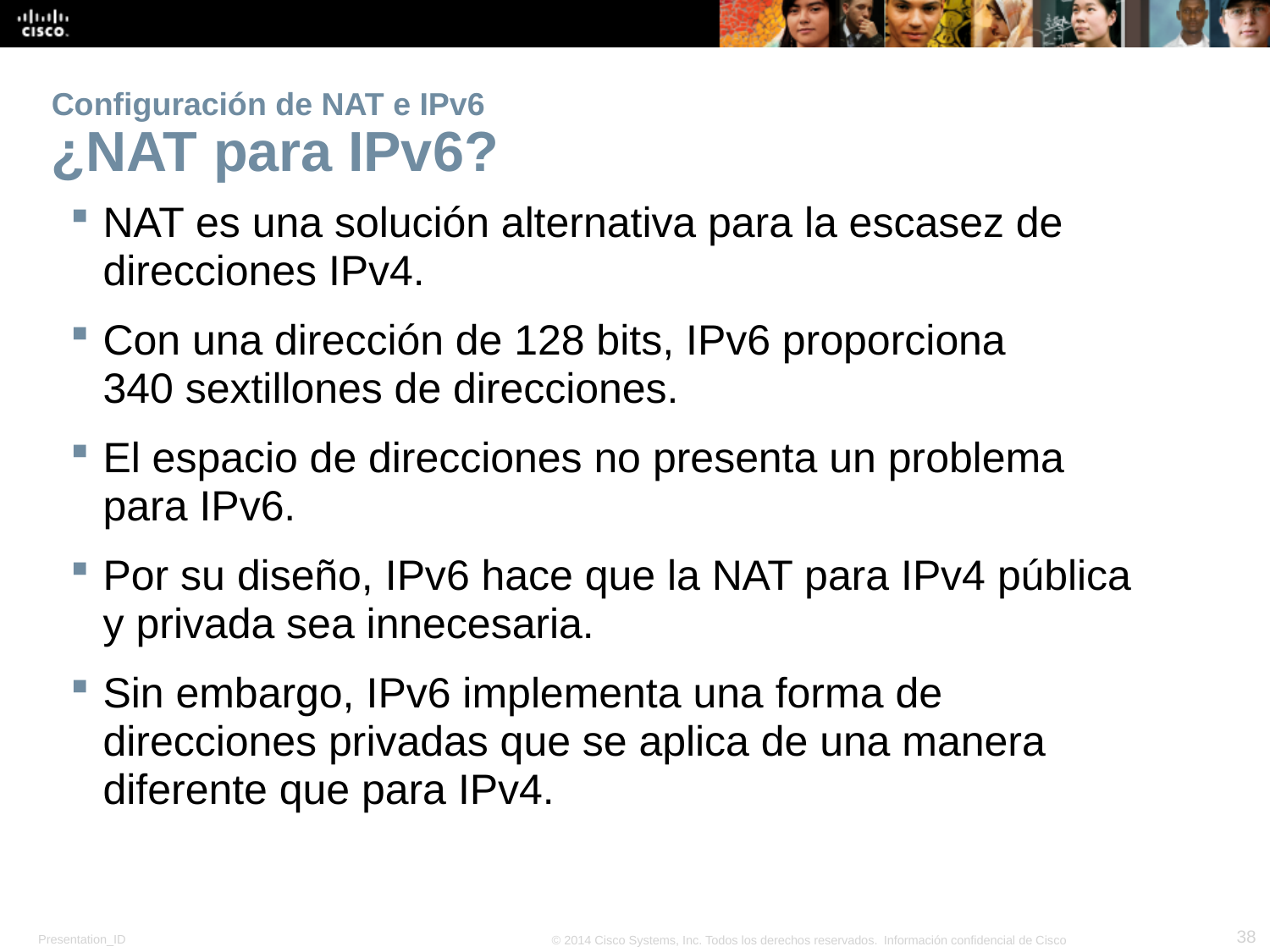

# Configuración de NAT e IPv6 ¿NAT para IPv6?
NAT es una solución alternativa para la escasez de direcciones IPv4.
Con una dirección de 128 bits, IPv6 proporciona 340 sextillones de direcciones.
El espacio de direcciones no presenta un problema para IPv6.
Por su diseño, IPv6 hace que la NAT para IPv4 pública y privada sea innecesaria.
Sin embargo, IPv6 implementa una forma de direcciones privadas que se aplica de una manera diferente que para IPv4.